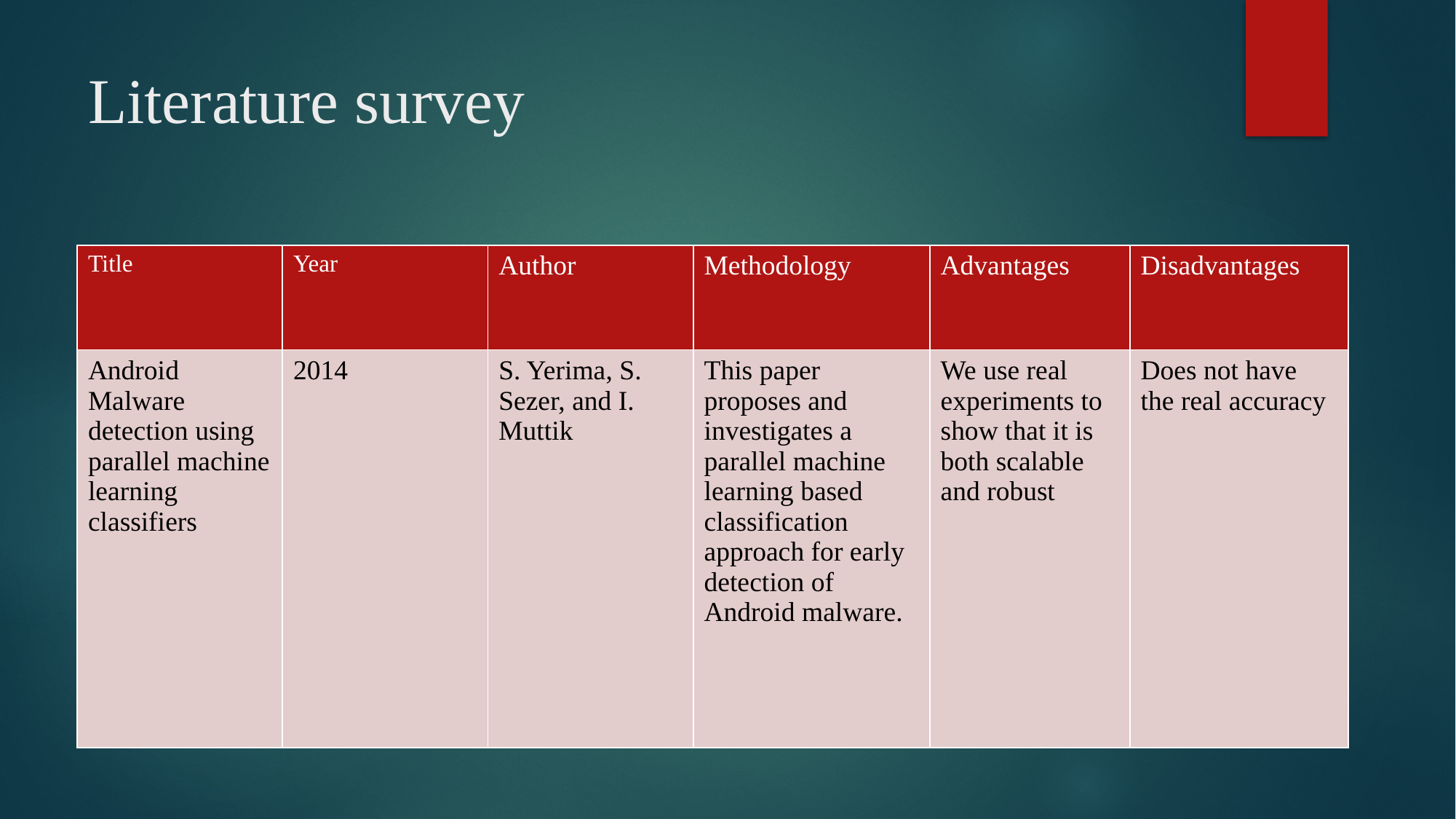

# Literature survey
| Title | Year | Author | Methodology | Advantages | Disadvantages |
| --- | --- | --- | --- | --- | --- |
| Android Malware detection using parallel machine learning classifiers | 2014 | S. Yerima, S. Sezer, and I. Muttik | This paper proposes and investigates a parallel machine learning based classification approach for early detection of Android malware. | We use real experiments to show that it is both scalable and robust | Does not have the real accuracy |